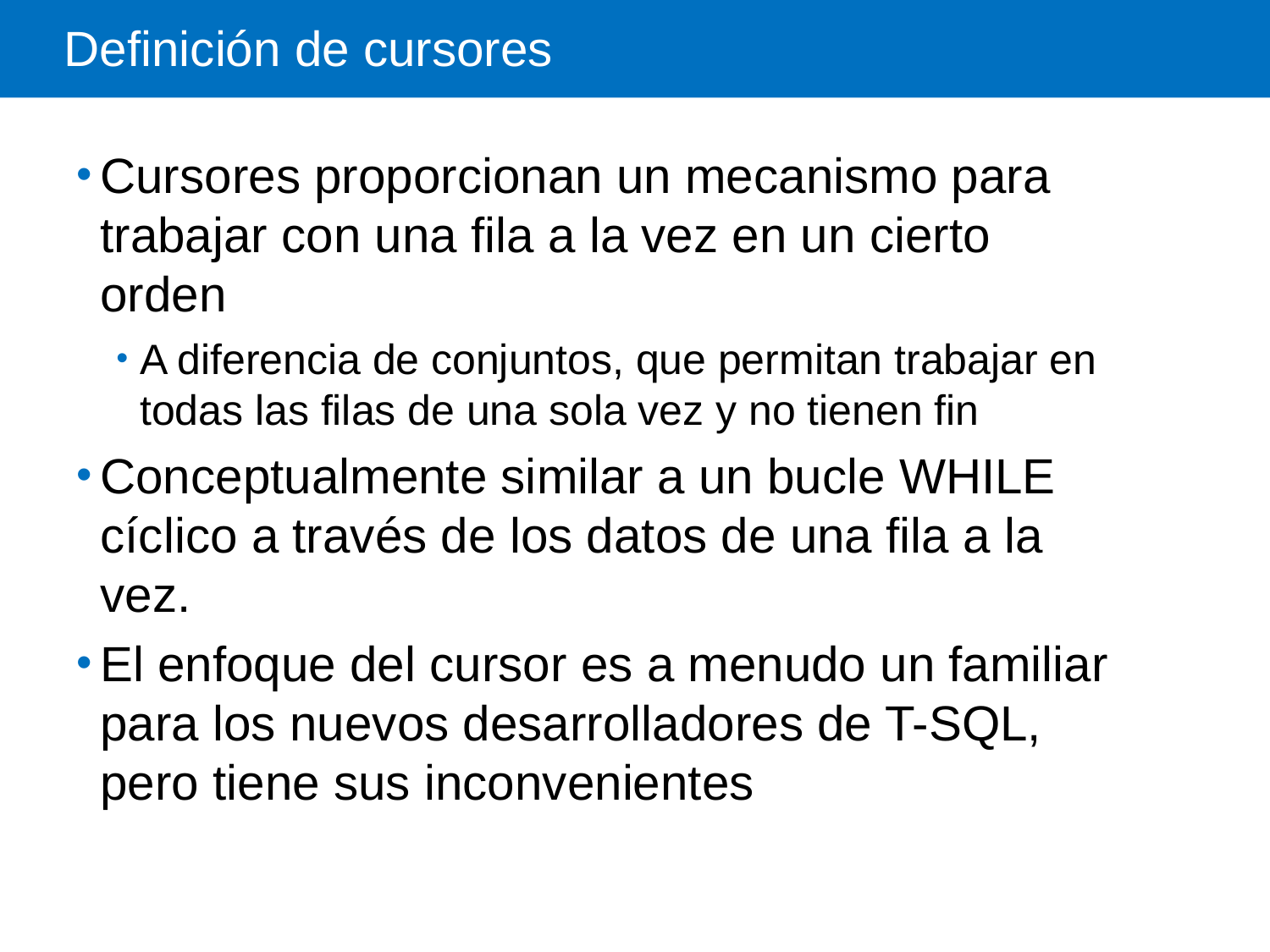

# Definición de cursores
Cursores proporcionan un mecanismo para trabajar con una fila a la vez en un cierto orden
A diferencia de conjuntos, que permitan trabajar en todas las filas de una sola vez y no tienen fin
Conceptualmente similar a un bucle WHILE cíclico a través de los datos de una fila a la vez.
El enfoque del cursor es a menudo un familiar para los nuevos desarrolladores de T-SQL, pero tiene sus inconvenientes